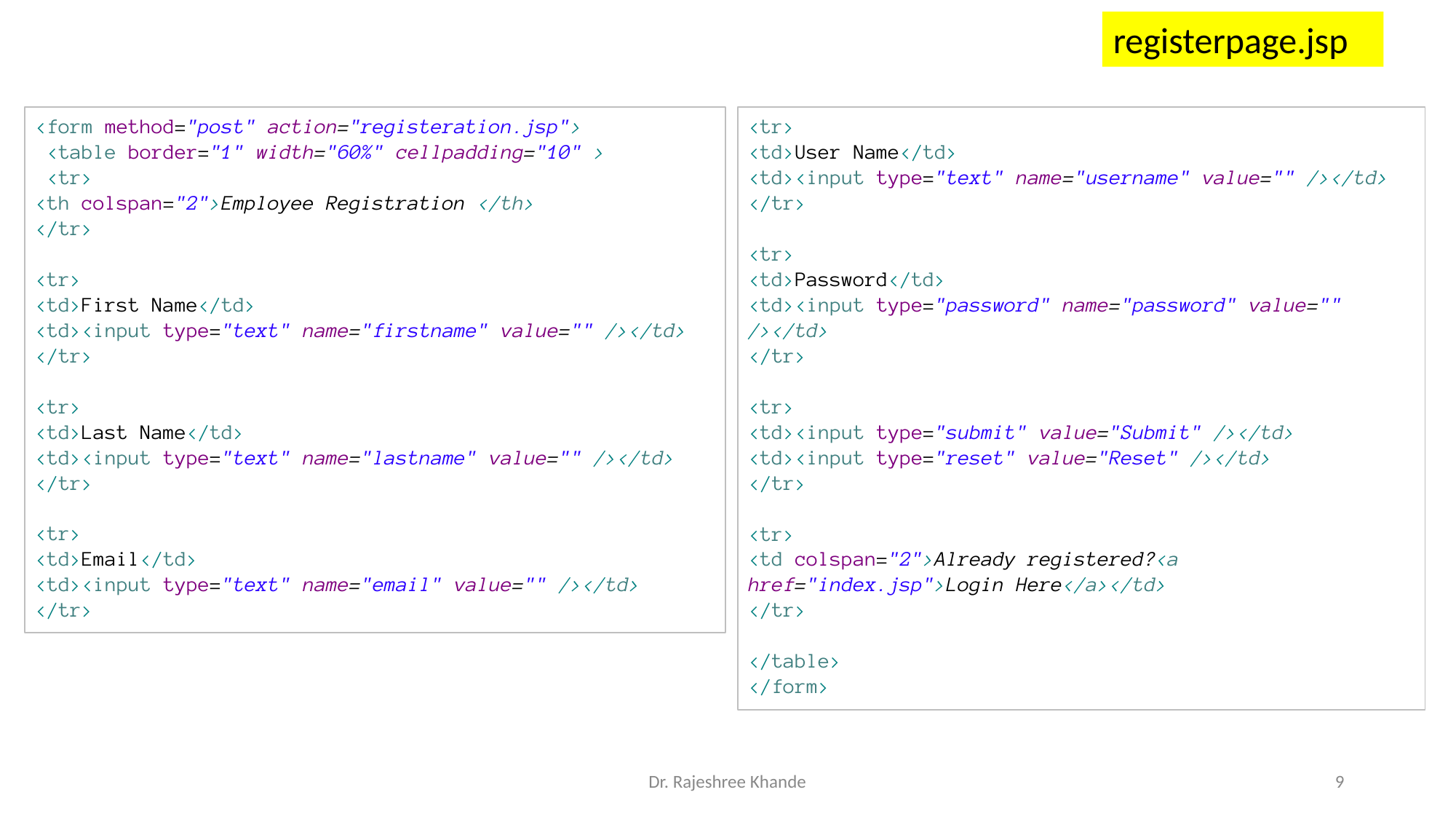

registerpage.jsp
<form method="post" action="registeration.jsp">
 <table border="1" width="60%" cellpadding="10" >
 <tr>
<th colspan="2">Employee Registration </th>
</tr>

<tr>
<td>First Name</td>
<td><input type="text" name="firstname" value="" /></td>
</tr>

<tr>
<td>Last Name</td>
<td><input type="text" name="lastname" value="" /></td>
</tr>

<tr>
<td>Email</td>
<td><input type="text" name="email" value="" /></td>
</tr>
<tr>
<td>User Name</td>
<td><input type="text" name="username" value="" /></td>
</tr>

<tr>
<td>Password</td>
<td><input type="password" name="password" value="" /></td>
</tr>

<tr>
<td><input type="submit" value="Submit" /></td>
<td><input type="reset" value="Reset" /></td>
</tr>

<tr>
<td colspan="2">Already registered?<a href="index.jsp">Login Here</a></td>
</tr>

</table>
</form>
Dr. Rajeshree Khande
9